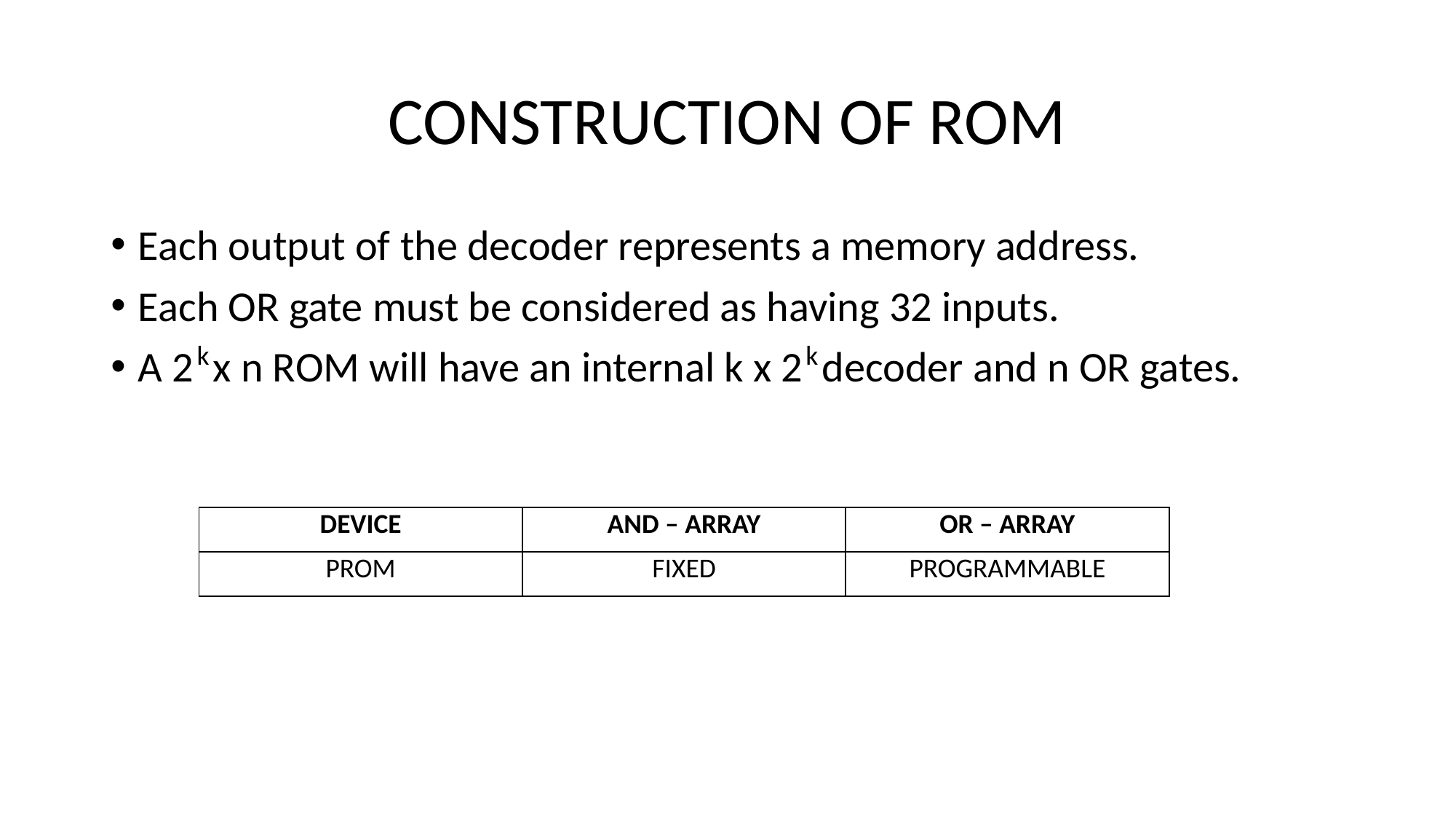

# CONSTRUCTION OF ROM
Each output of the decoder represents a memory address.
Each OR gate must be considered as having 32 inputs.
A 2  x n ROM will have an internal k x 2  decoder and n OR gates.
k
k
| DEVICE | AND – ARRAY | OR – ARRAY |
| --- | --- | --- |
| PROM | FIXED | PROGRAMMABLE |